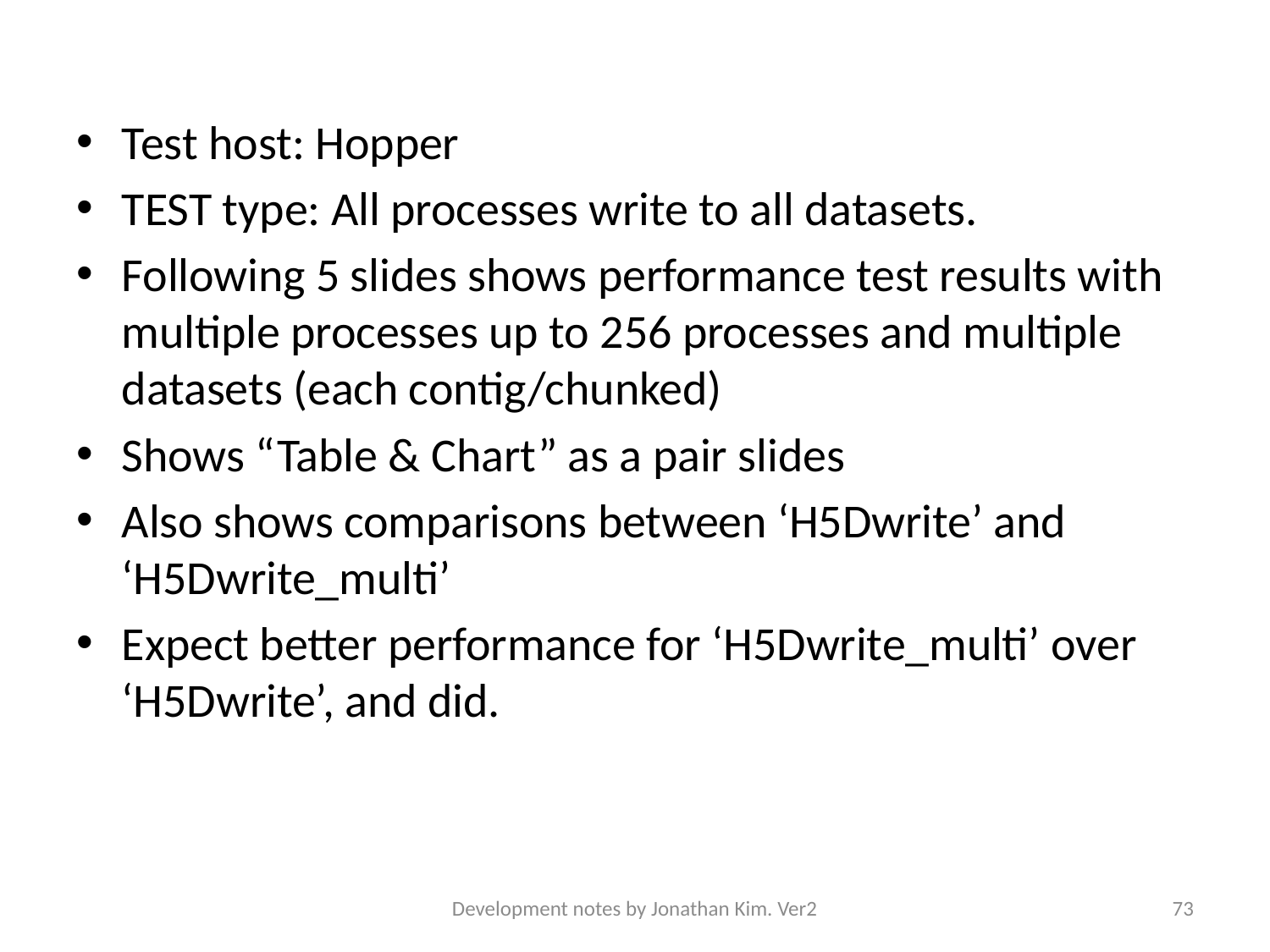

Test host: Hopper
TEST type: All processes write to all datasets.
Following 5 slides shows performance test results with multiple processes up to 256 processes and multiple datasets (each contig/chunked)
Shows “Table & Chart” as a pair slides
Also shows comparisons between ‘H5Dwrite’ and ‘H5Dwrite_multi’
Expect better performance for ‘H5Dwrite_multi’ over ‘H5Dwrite’, and did.

Development notes by Jonathan Kim. Ver2
73